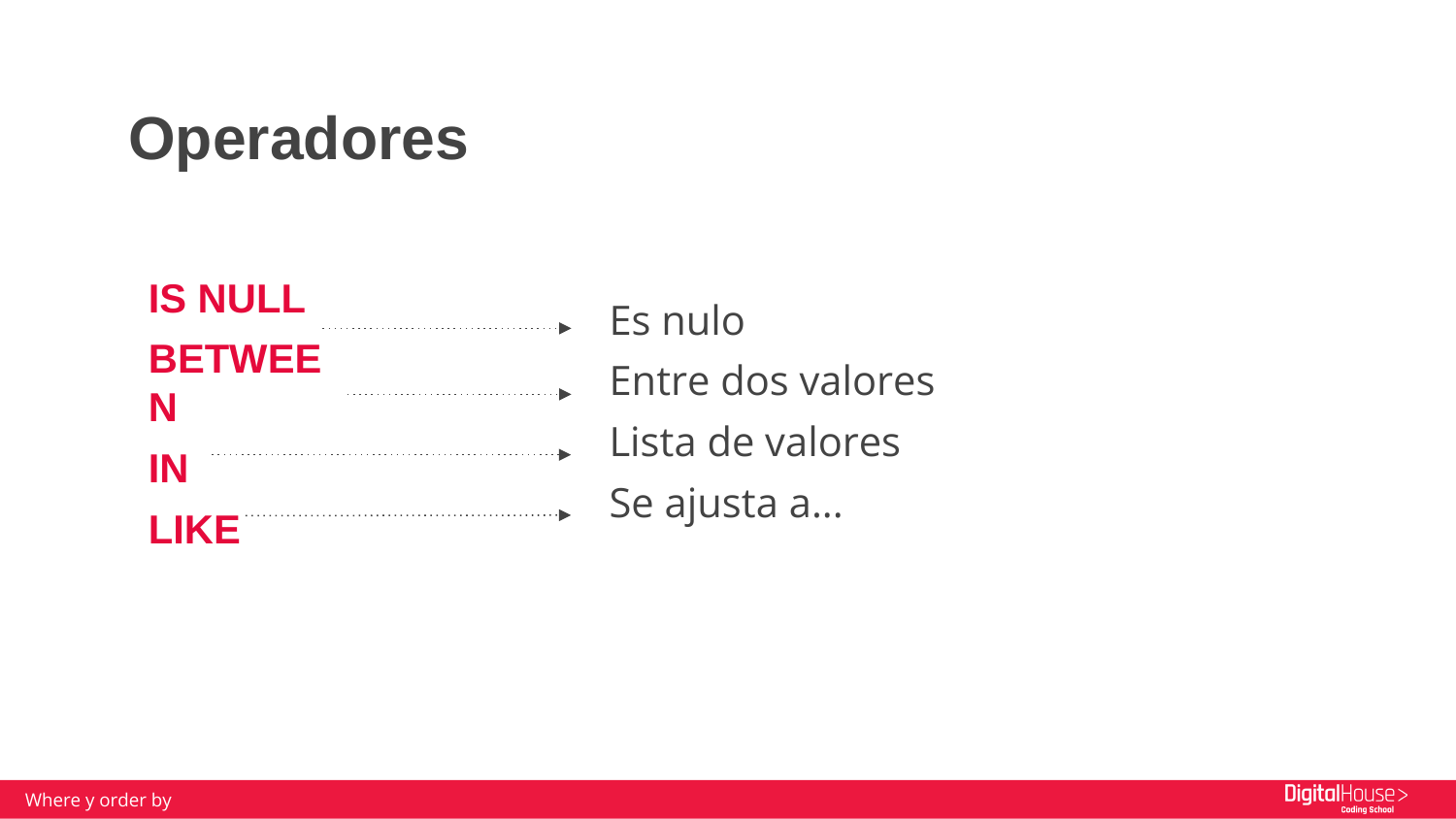

Operadores
Es nulo
Entre dos valores
Lista de valores
Se ajusta a...
IS NULL
BETWEEN
IN
LIKE